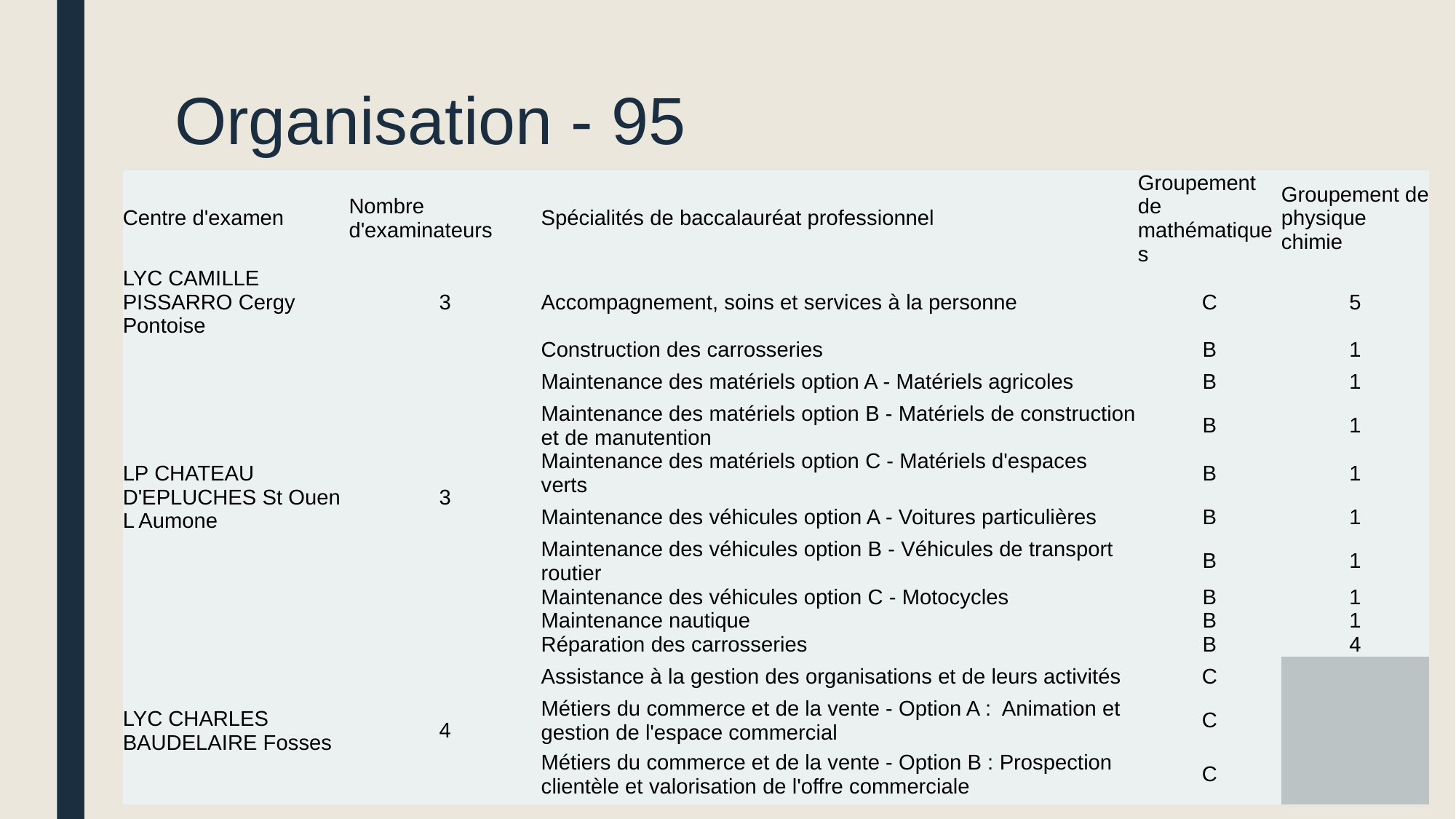

# Organisation - 95
| Centre d'examen | Nombre d'examinateurs | Spécialités de baccalauréat professionnel | Groupement de mathématiques | Groupement de physique chimie |
| --- | --- | --- | --- | --- |
| LYC CAMILLE PISSARRO Cergy Pontoise | 3 | Accompagnement, soins et services à la personne | C | 5 |
| LP CHATEAU D'EPLUCHES St Ouen L Aumone | 3 | Construction des carrosseries | B | 1 |
|  |  | Maintenance des matériels option A - Matériels agricoles | B | 1 |
|  |  | Maintenance des matériels option B - Matériels de construction et de manutention | B | 1 |
|  |  | Maintenance des matériels option C - Matériels d'espaces verts | B | 1 |
|  |  | Maintenance des véhicules option A - Voitures particulières | B | 1 |
|  |  | Maintenance des véhicules option B - Véhicules de transport routier | B | 1 |
|  |  | Maintenance des véhicules option C - Motocycles | B | 1 |
|  |  | Maintenance nautique | B | 1 |
|  |  | Réparation des carrosseries | B | 4 |
| LYC CHARLES BAUDELAIRE Fosses | 4 | Assistance à la gestion des organisations et de leurs activités | C |  |
|  |  | Métiers du commerce et de la vente - Option A : Animation et gestion de l'espace commercial | C |  |
|  |  | Métiers du commerce et de la vente - Option B : Prospection clientèle et valorisation de l'offre commerciale | C |  |